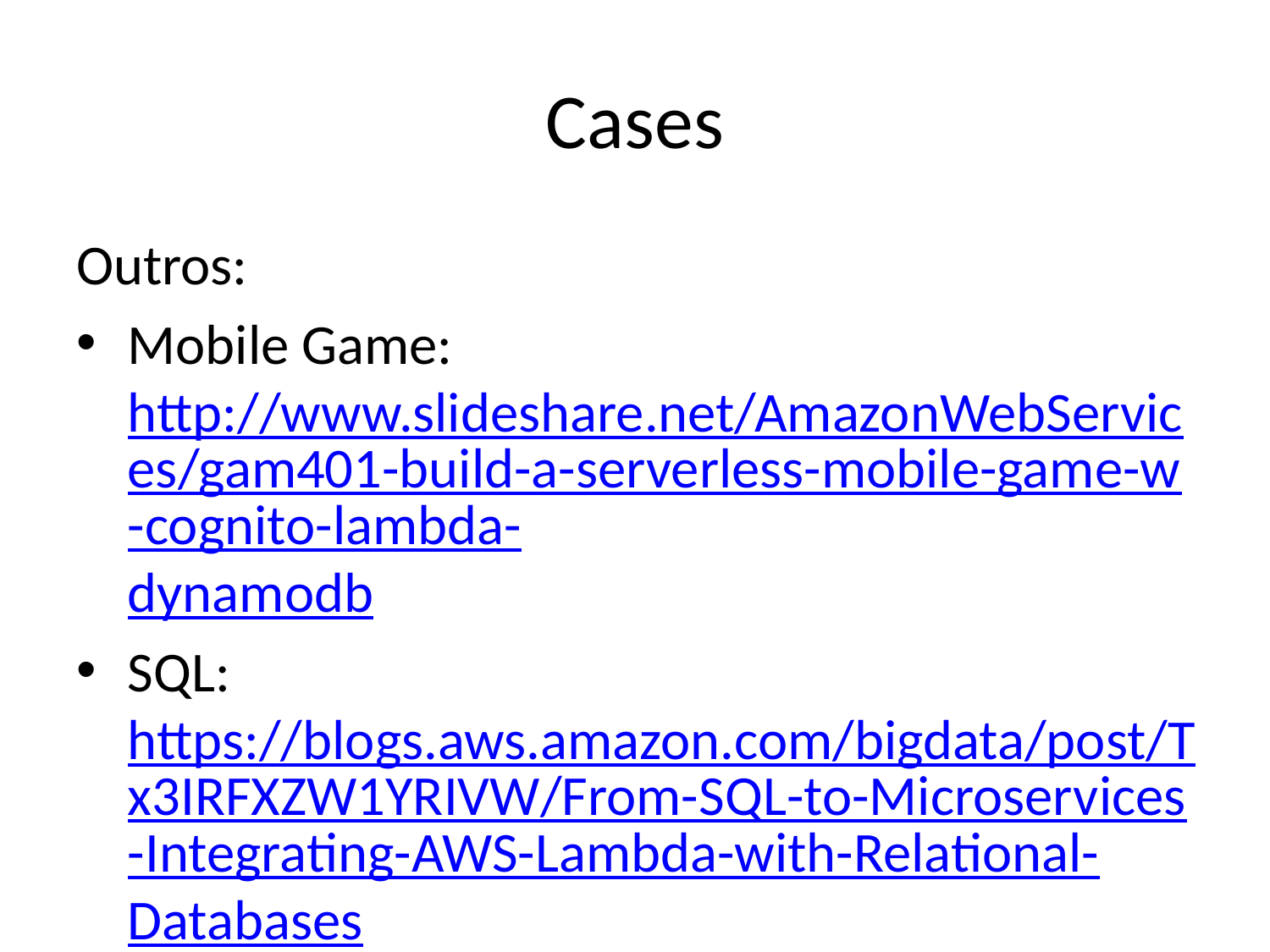

# Cases
Outros:
Mobile Game: http://www.slideshare.net/AmazonWebServices/gam401-build-a-serverless-mobile-game-w-cognito-lambda-dynamodb
SQL: https://blogs.aws.amazon.com/bigdata/post/Tx3IRFXZW1YRIVW/From-SQL-to-Microservices-Integrating-AWS-Lambda-with-Relational-Databases